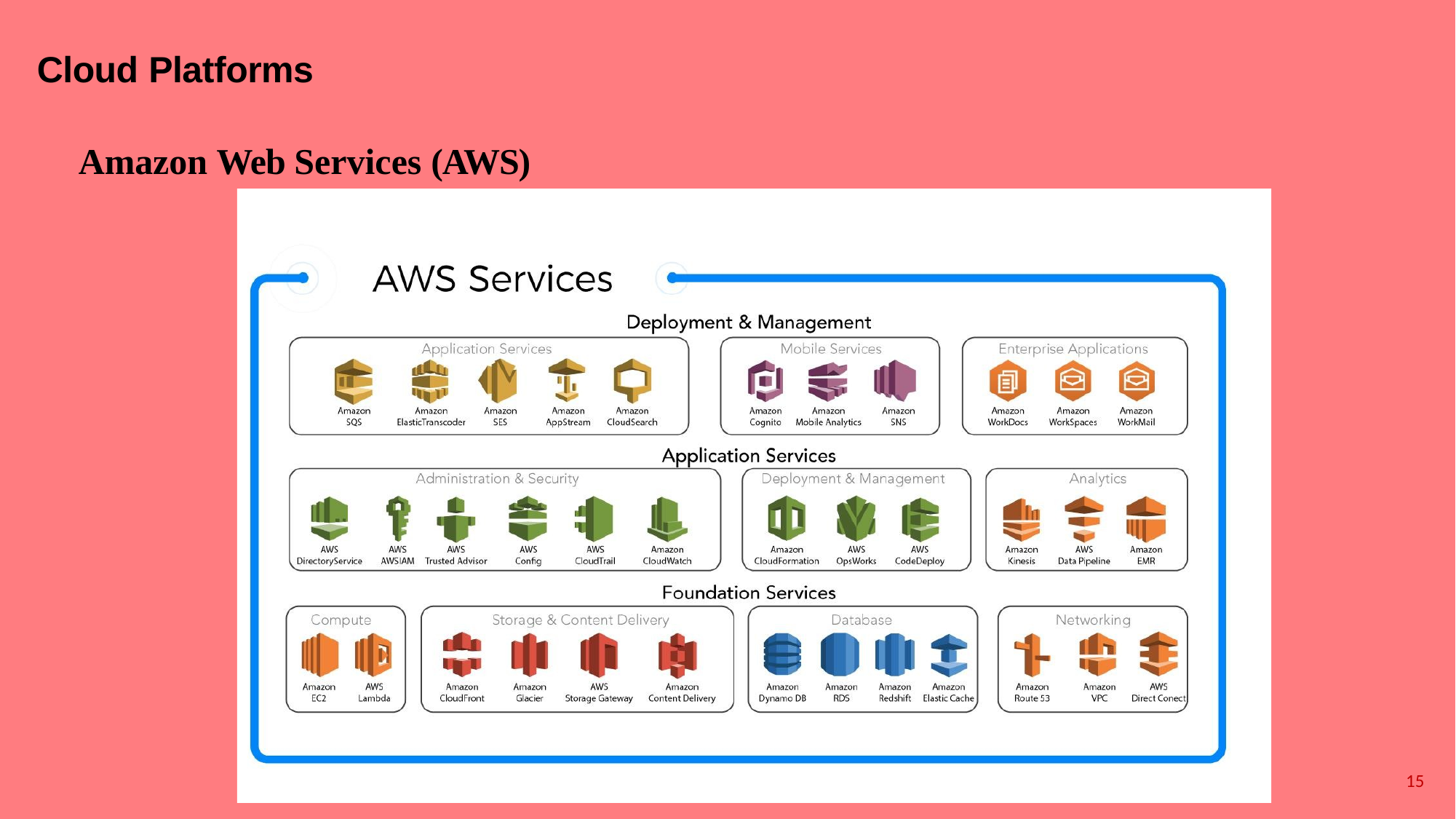

# Cloud Platforms
Amazon Web Services (AWS)

15